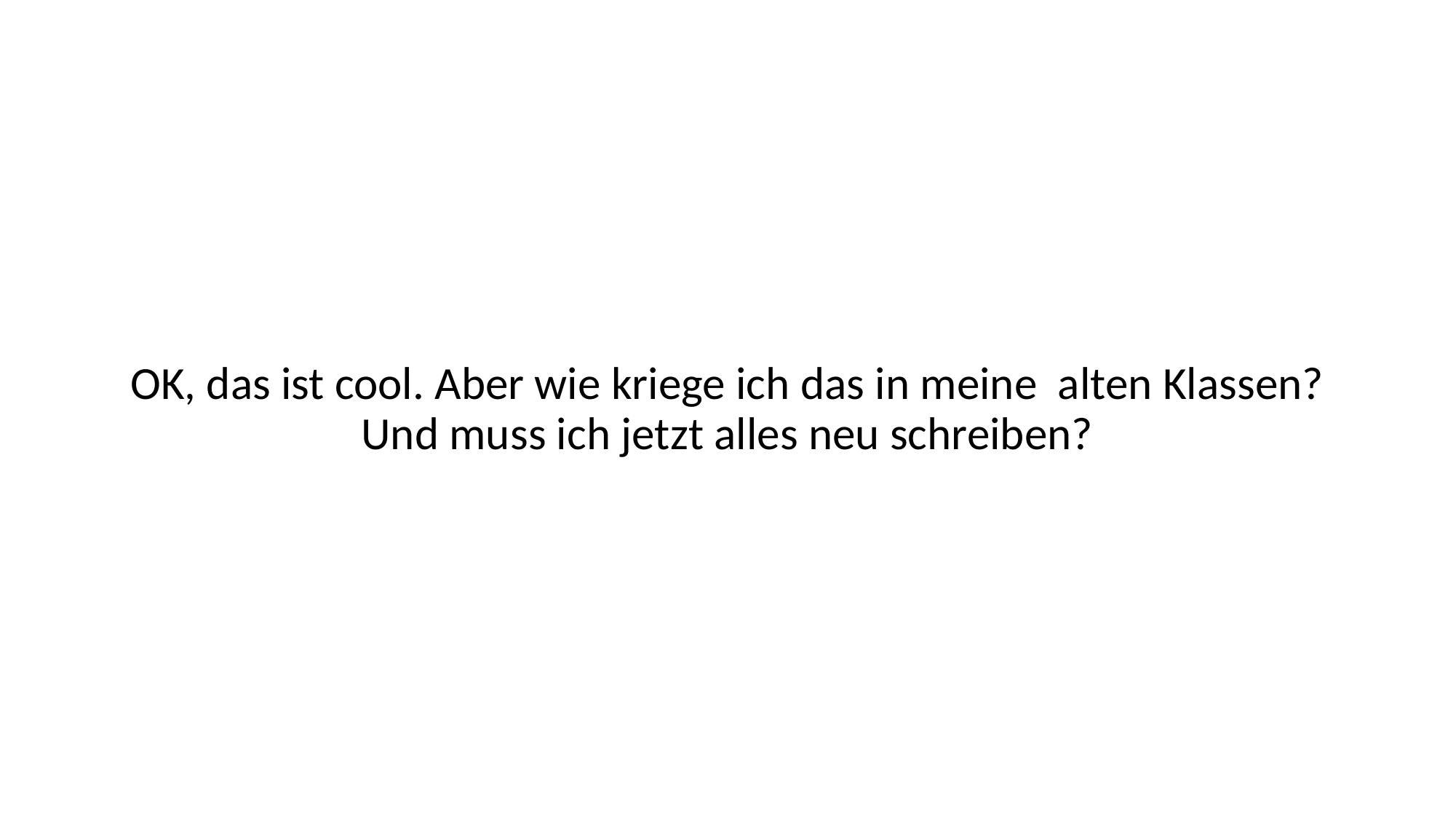

# OK, das ist cool. Aber wie kriege ich das in meine  alten Klassen? Und muss ich jetzt alles neu schreiben?